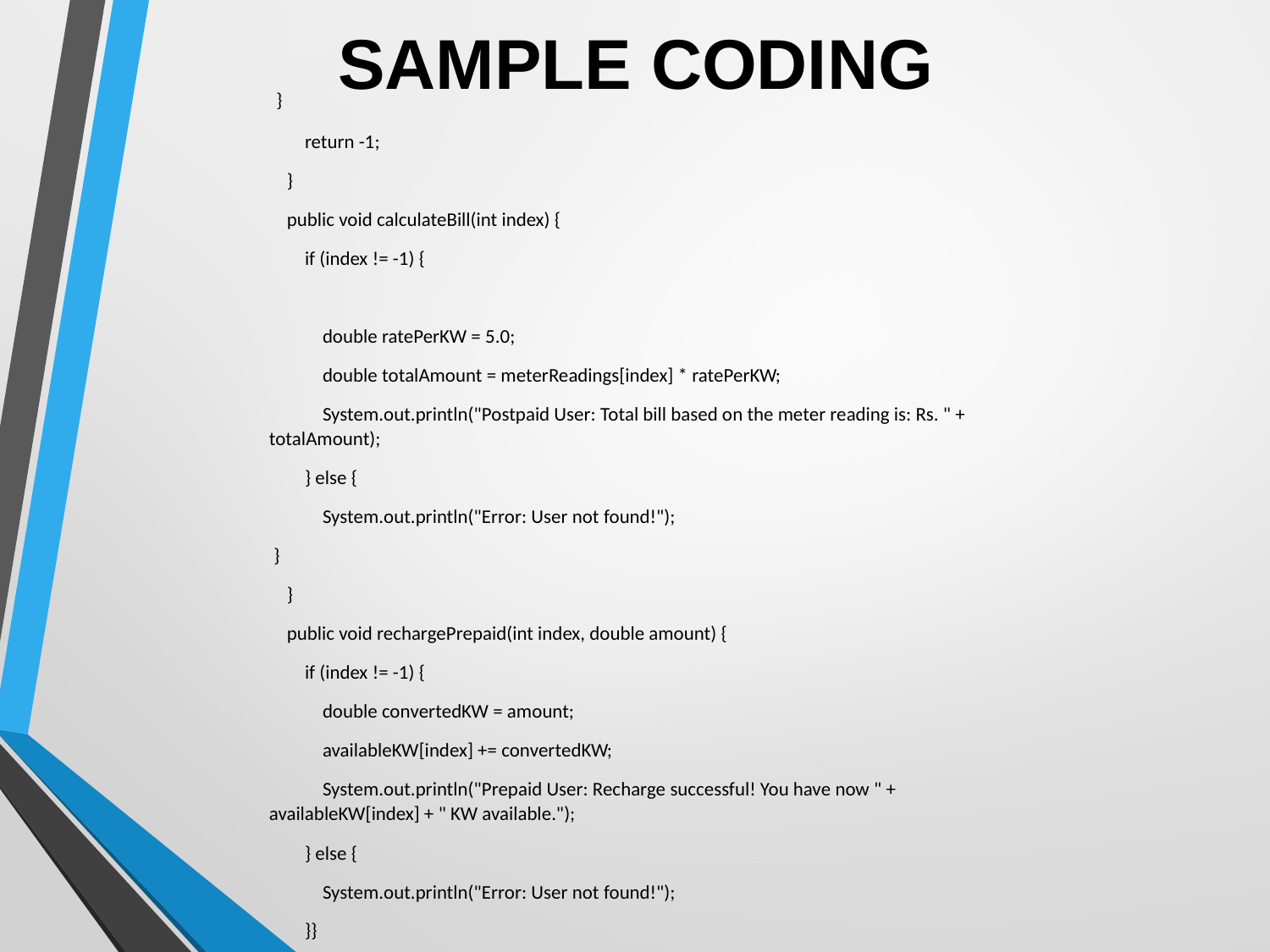

# SAMPLE CODING
 }
        return -1;
    }
    public void calculateBill(int index) {
        if (index != -1) {

            double ratePerKW = 5.0;
            double totalAmount = meterReadings[index] * ratePerKW;
            System.out.println("Postpaid User: Total bill based on the meter reading is: Rs. " + totalAmount);
        } else {
            System.out.println("Error: User not found!");
 }
    }
    public void rechargePrepaid(int index, double amount) {
        if (index != -1) {
            double convertedKW = amount;
            availableKW[index] += convertedKW;
            System.out.println("Prepaid User: Recharge successful! You have now " + availableKW[index] + " KW available.");
        } else {
            System.out.println("Error: User not found!");
        }}